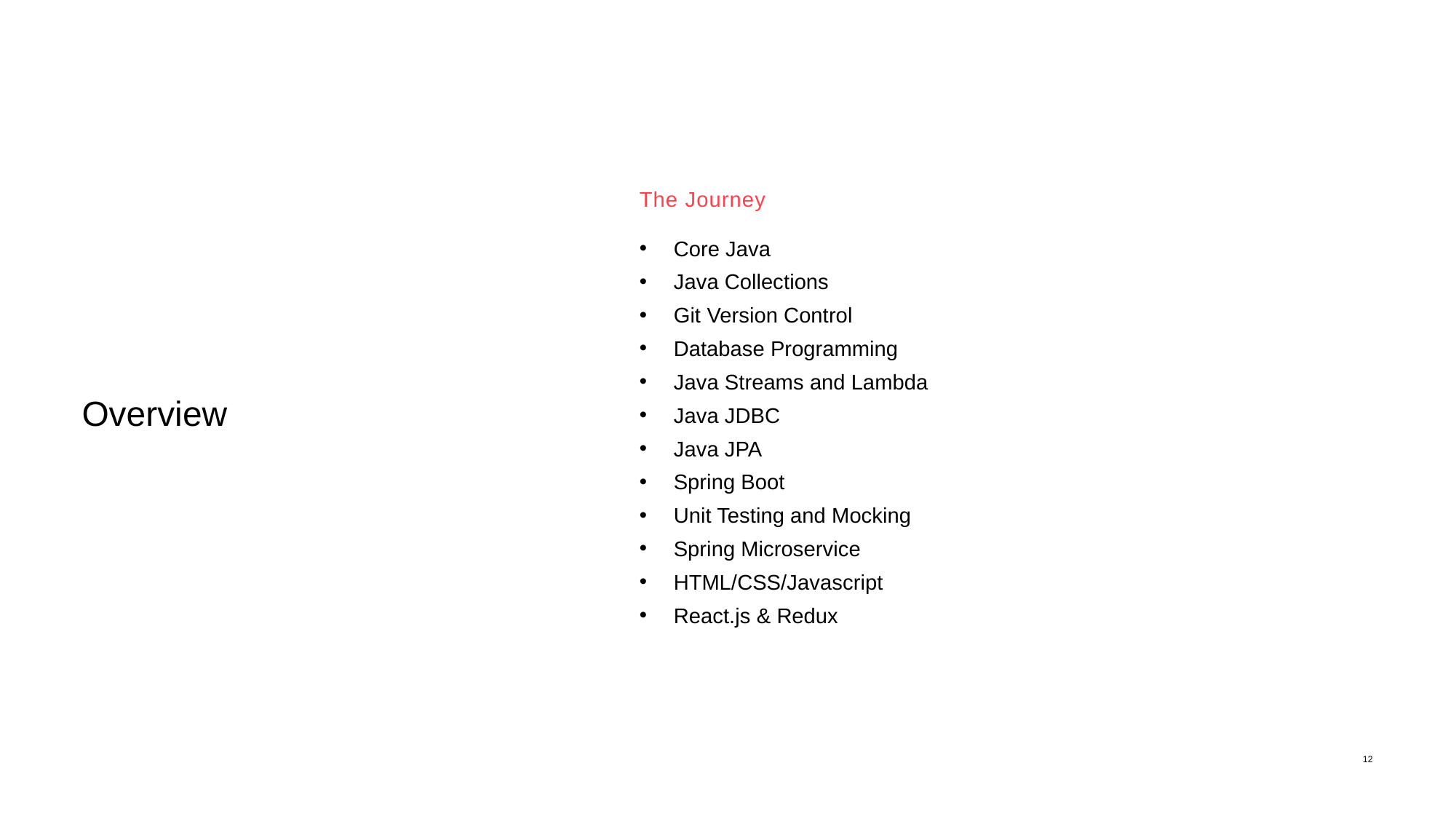

The Journey
Core Java
Java Collections
Git Version Control
Database Programming
Java Streams and Lambda
Java JDBC
Java JPA
Spring Boot
Unit Testing and Mocking
Spring Microservice
HTML/CSS/Javascript
React.js & Redux
# Overview
12